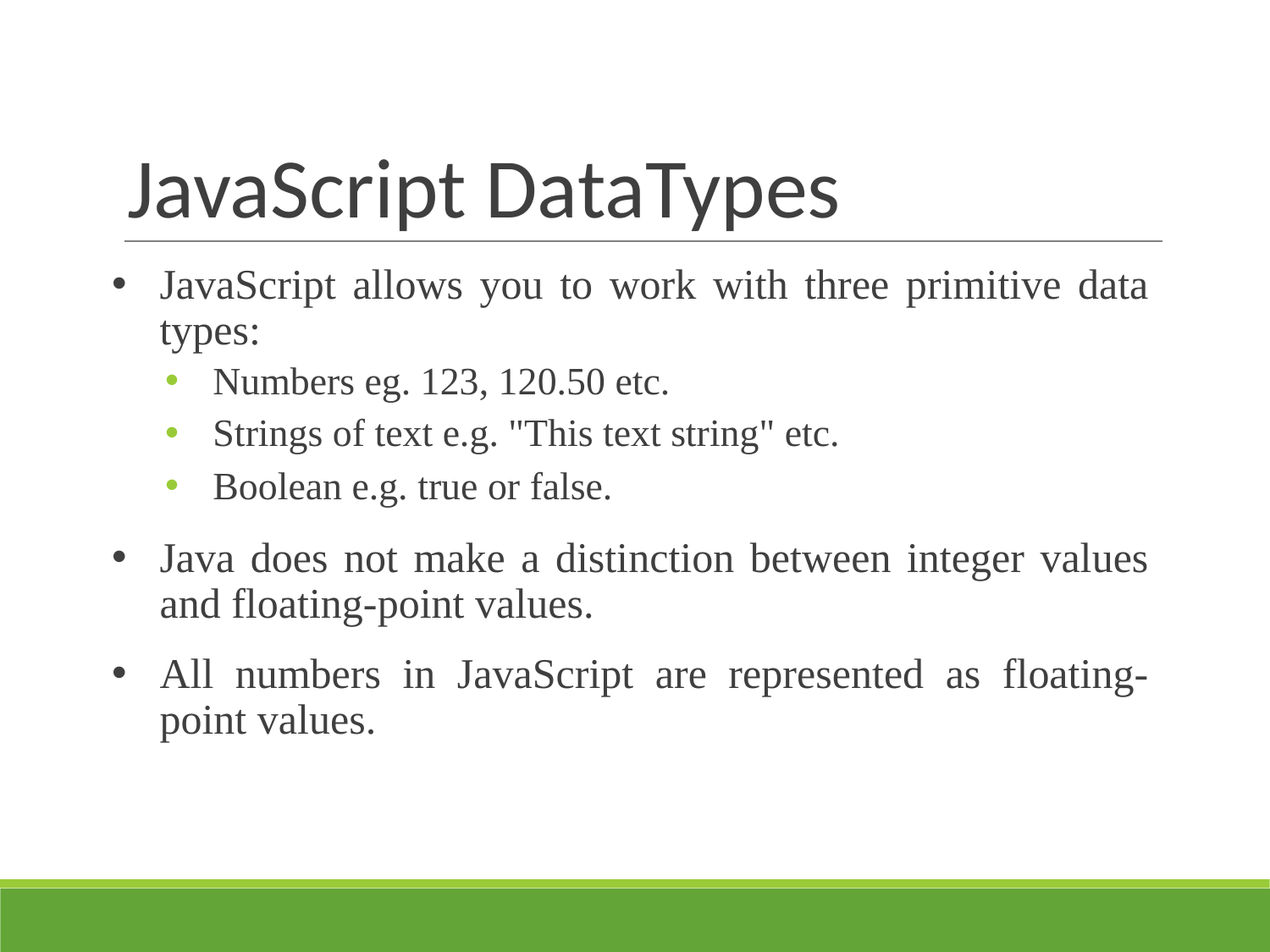

# JavaScript DataTypes
JavaScript allows you to work with three primitive data types:
Numbers eg. 123, 120.50 etc.
Strings of text e.g. "This text string" etc.
Boolean e.g. true or false.
Java does not make a distinction between integer values and floating-point values.
All numbers in JavaScript are represented as floating-point values.